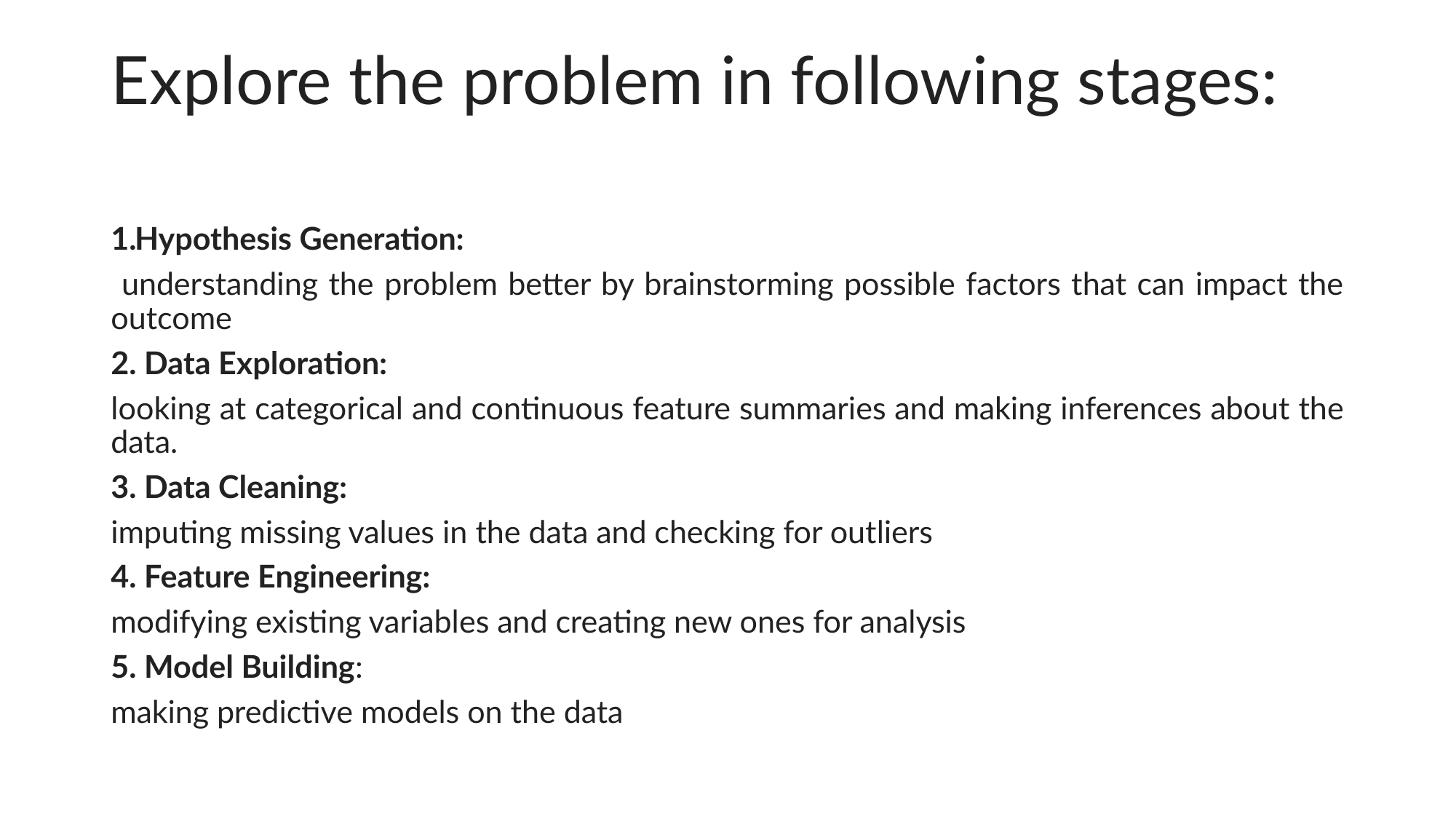

# Explore the problem in following stages:
Hypothesis Generation:
 understanding the problem better by brainstorming possible factors that can impact the outcome
2. Data Exploration:
looking at categorical and continuous feature summaries and making inferences about the data.
3. Data Cleaning:
imputing missing values in the data and checking for outliers
4. Feature Engineering:
modifying existing variables and creating new ones for analysis
5. Model Building:
making predictive models on the data